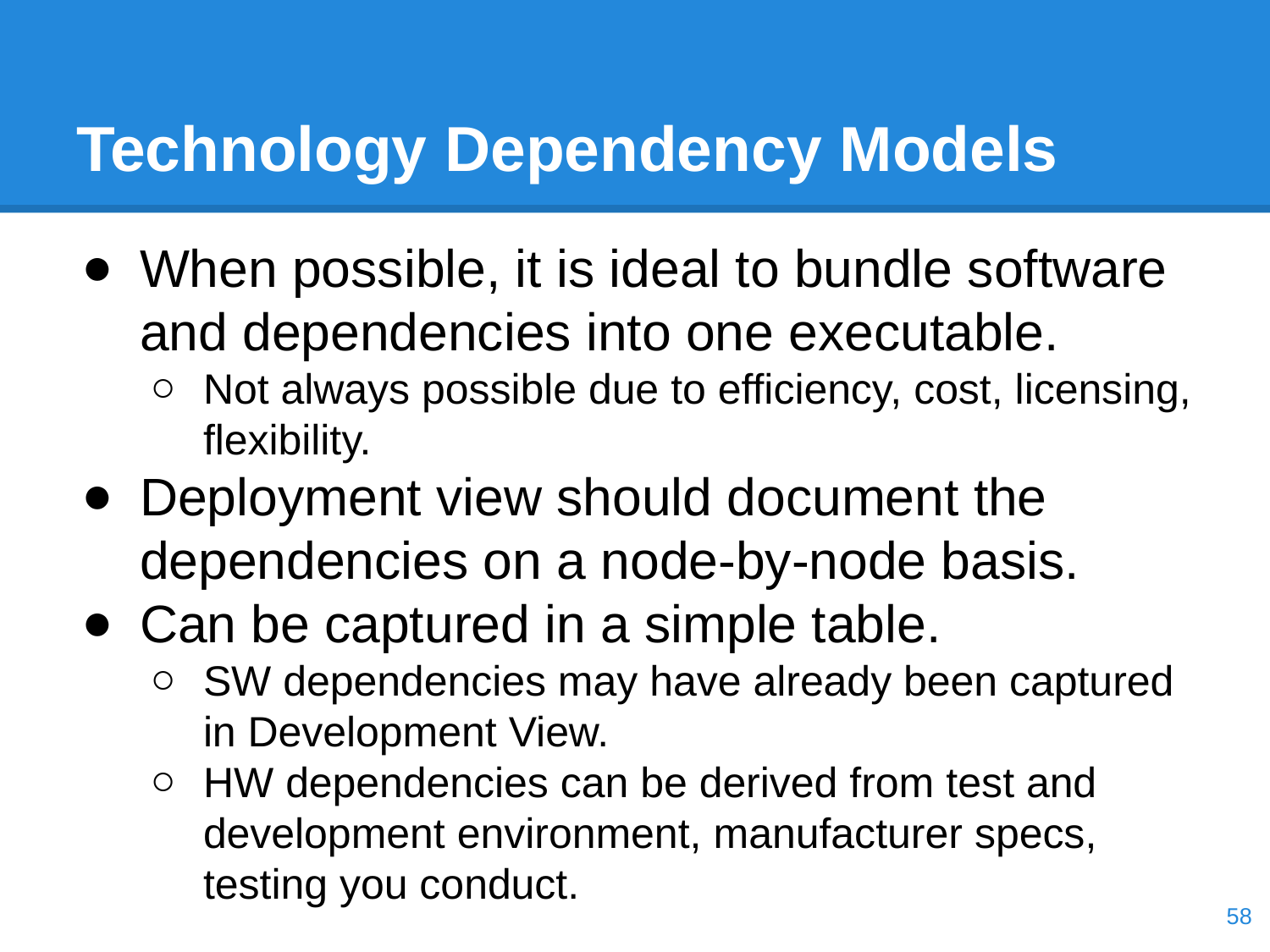

# Technology Dependency Models
When possible, it is ideal to bundle software and dependencies into one executable.
Not always possible due to efficiency, cost, licensing, flexibility.
Deployment view should document the dependencies on a node-by-node basis.
Can be captured in a simple table.
SW dependencies may have already been captured in Development View.
HW dependencies can be derived from test and development environment, manufacturer specs, testing you conduct.
58